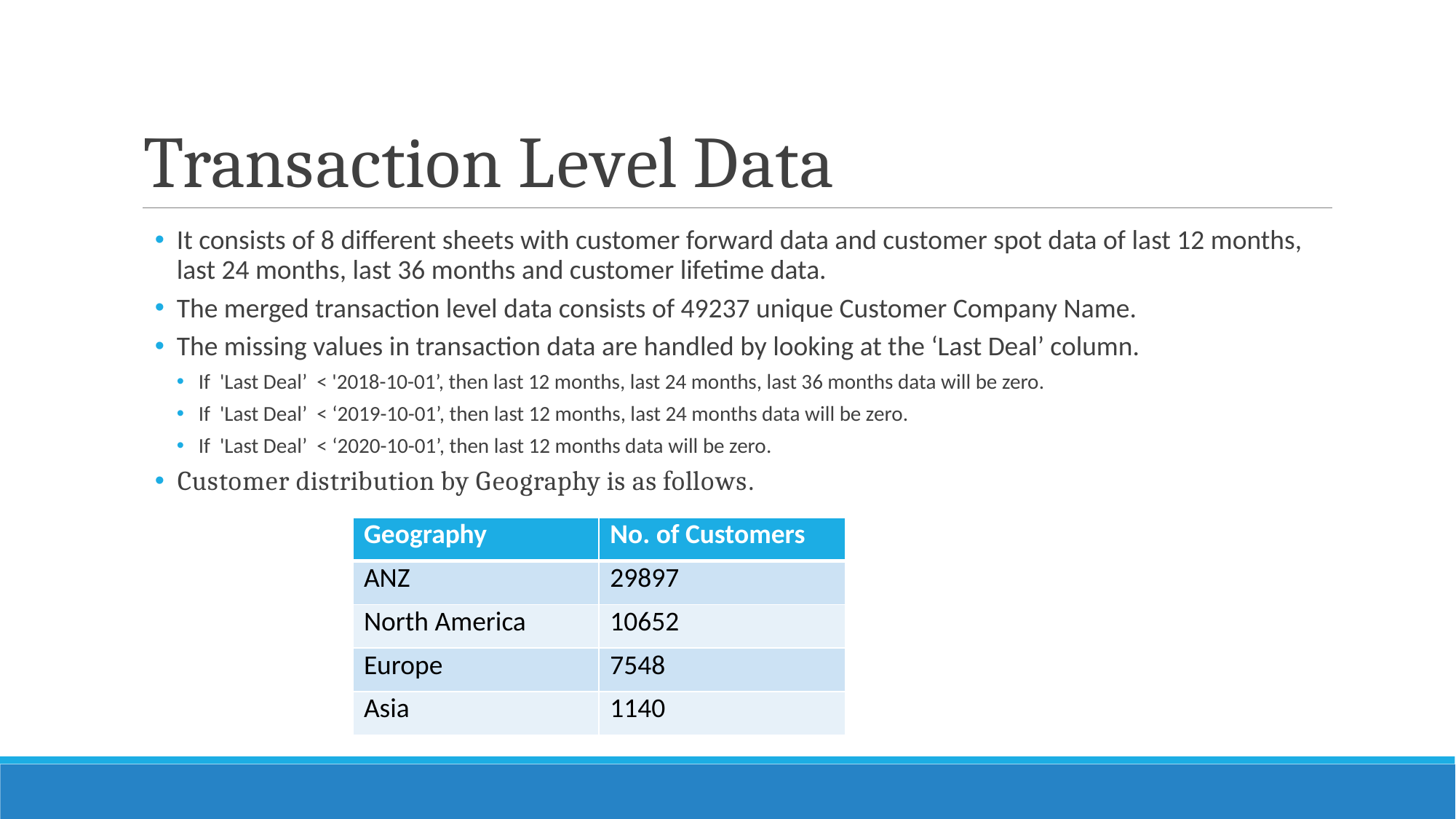

# Transaction Level Data
It consists of 8 different sheets with customer forward data and customer spot data of last 12 months, last 24 months, last 36 months and customer lifetime data.
The merged transaction level data consists of 49237 unique Customer Company Name.
The missing values in transaction data are handled by looking at the ‘Last Deal’ column.
If  'Last Deal’  < '2018-10-01’, then last 12 months, last 24 months, last 36 months data will be zero.
If  'Last Deal’  < ‘2019-10-01’, then last 12 months, last 24 months data will be zero.
If  'Last Deal’  < ‘2020-10-01’, then last 12 months data will be zero.
Customer distribution by Geography is as follows.

| Geography | No. of Customers |
| --- | --- |
| ANZ | 29897 |
| North America | 10652 |
| Europe | 7548 |
| Asia | 1140 |